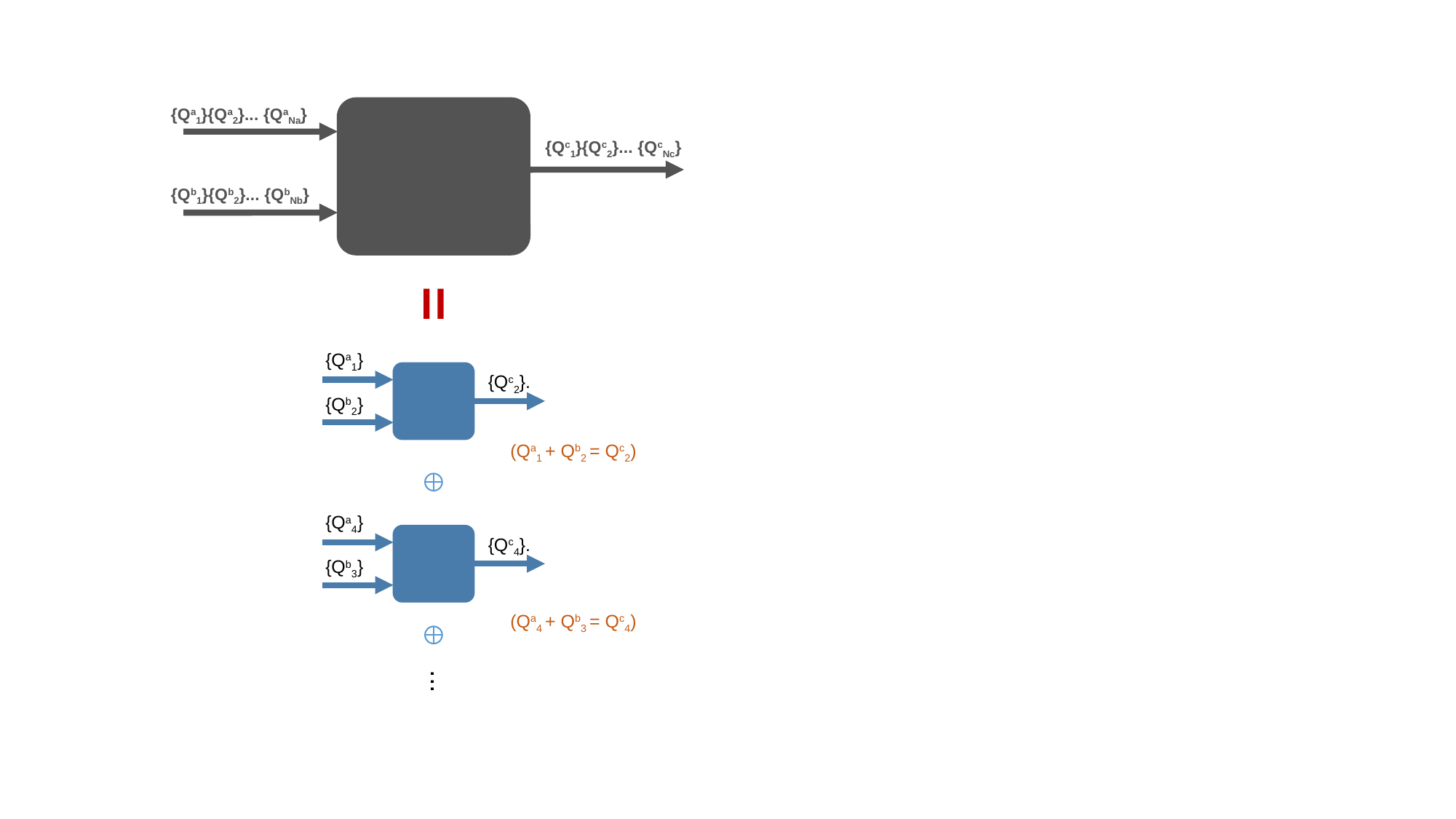

{Qa1}{Qa2}... {QaNa}

{Qc1}{Qc2}... {QcNc}

{Qb1}{Qb2}... {QbNb}

{Qa1}

{Qc2}.

{Qb2}

(Qa1 + Qb2 = Qc2)

{Qa4}

{Qc4}.

{Qb3}

(Qa4 + Qb3 = Qc4)

...